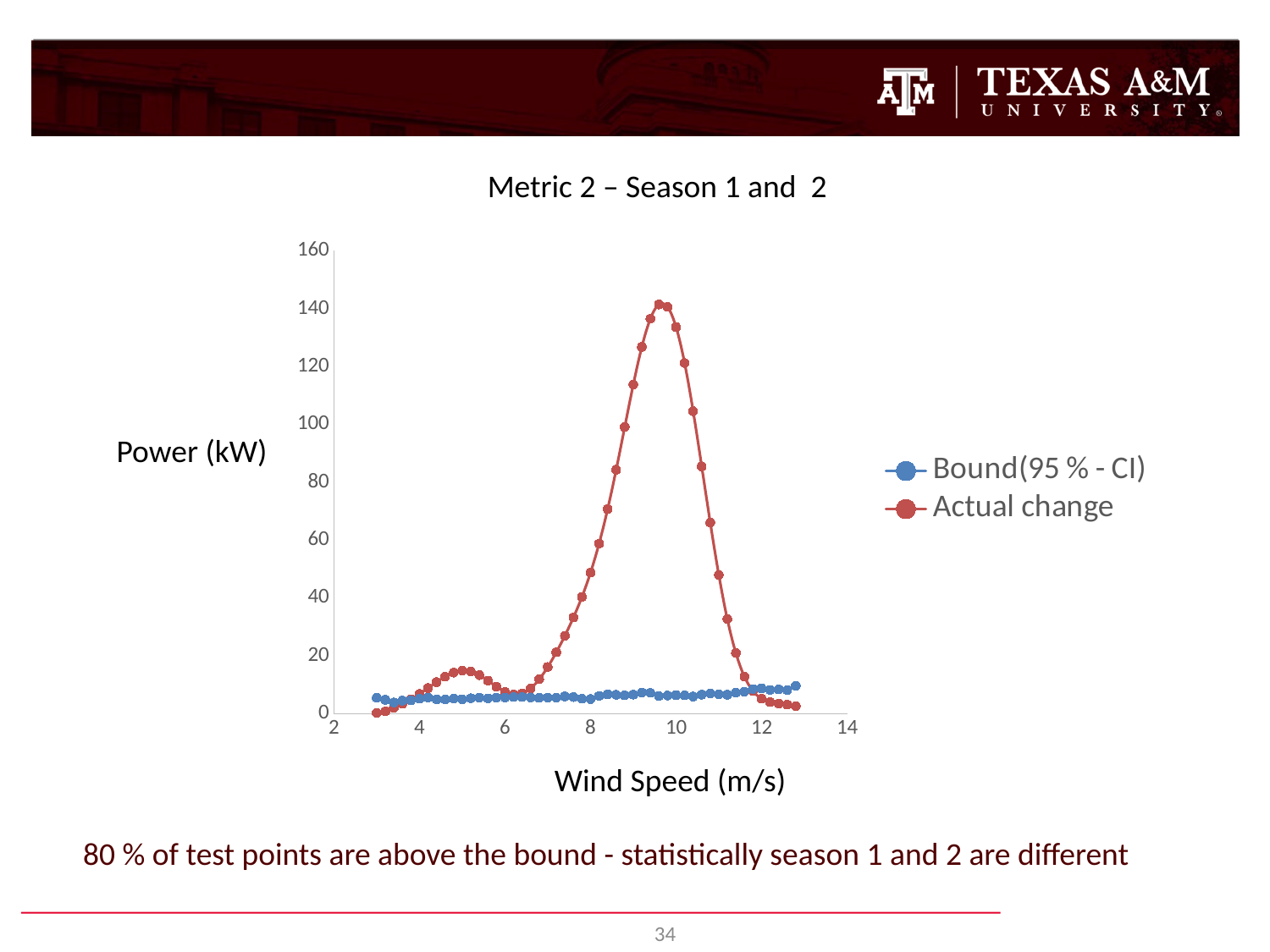

Metric 2 – Season 1 and  2

### Chart

| Category | Bound(95 % - CI) | Actual change |
|---|---|---|
Power (kW)
Wind Speed (m/s)
80 % of test points are above the bound - statistically season 1 and 2 are different
34